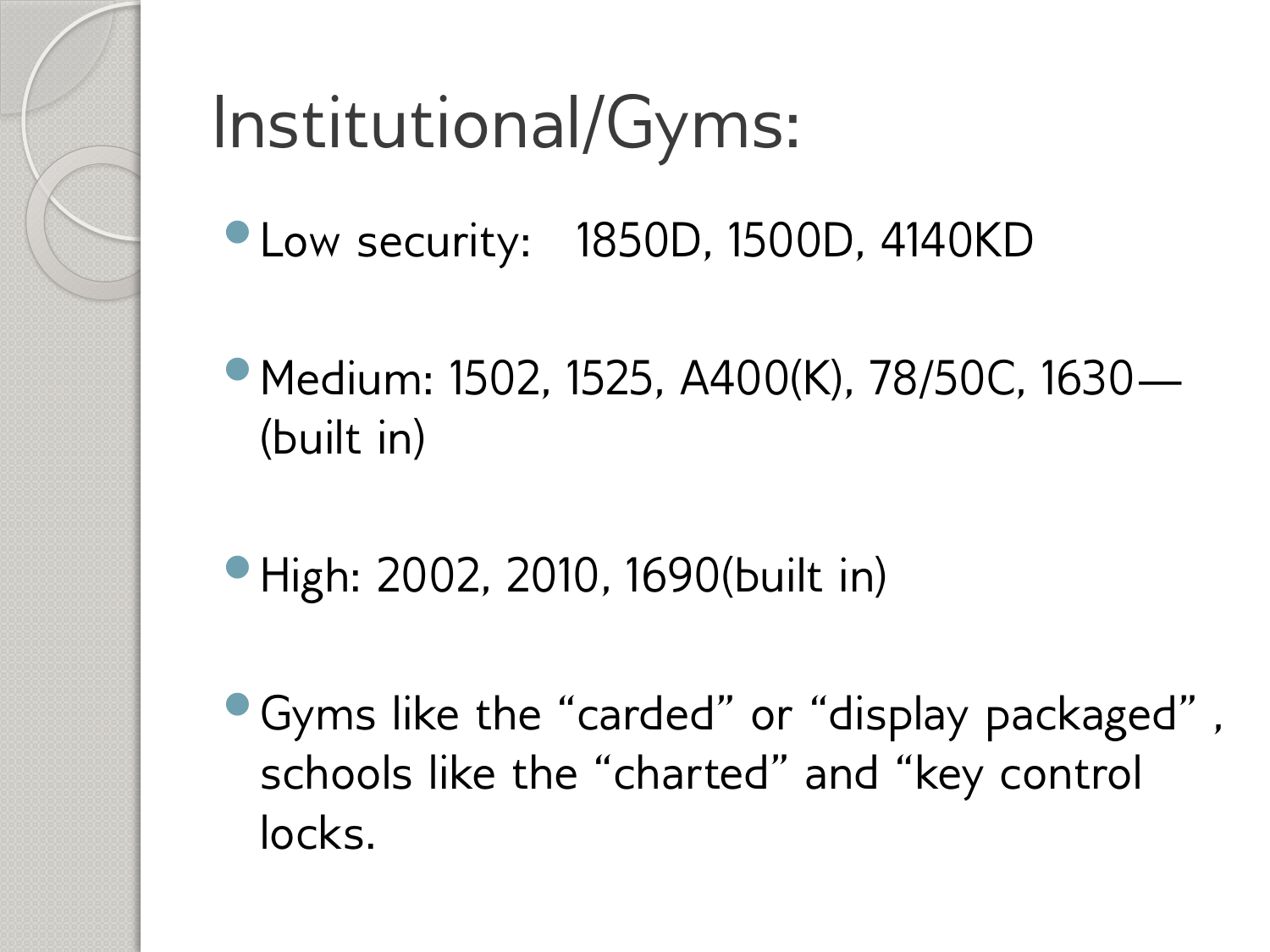

# Institutional/Gyms:
Low security:   1850D, 1500D, 4140KD

Medium: 1502, 1525, A400(K), 78/50C, 1630—(built in)

High: 2002, 2010, 1690(built in)

Gyms like the “carded” or “display packaged” , schools like the “charted” and “key control locks.